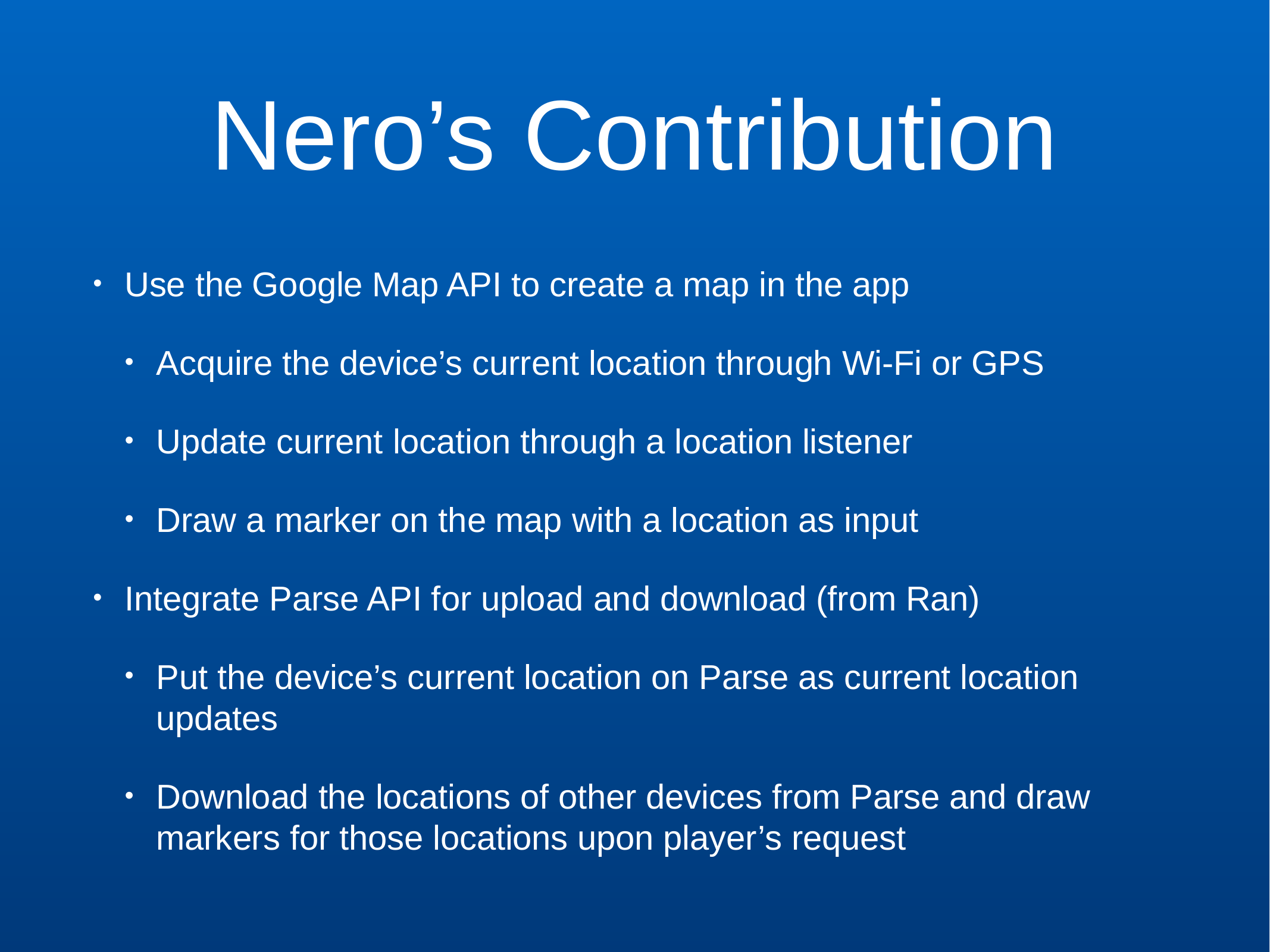

# Nero’s Contribution
Use the Google Map API to create a map in the app
Acquire the device’s current location through Wi-Fi or GPS
Update current location through a location listener
Draw a marker on the map with a location as input
Integrate Parse API for upload and download (from Ran)
Put the device’s current location on Parse as current location updates
Download the locations of other devices from Parse and draw markers for those locations upon player’s request